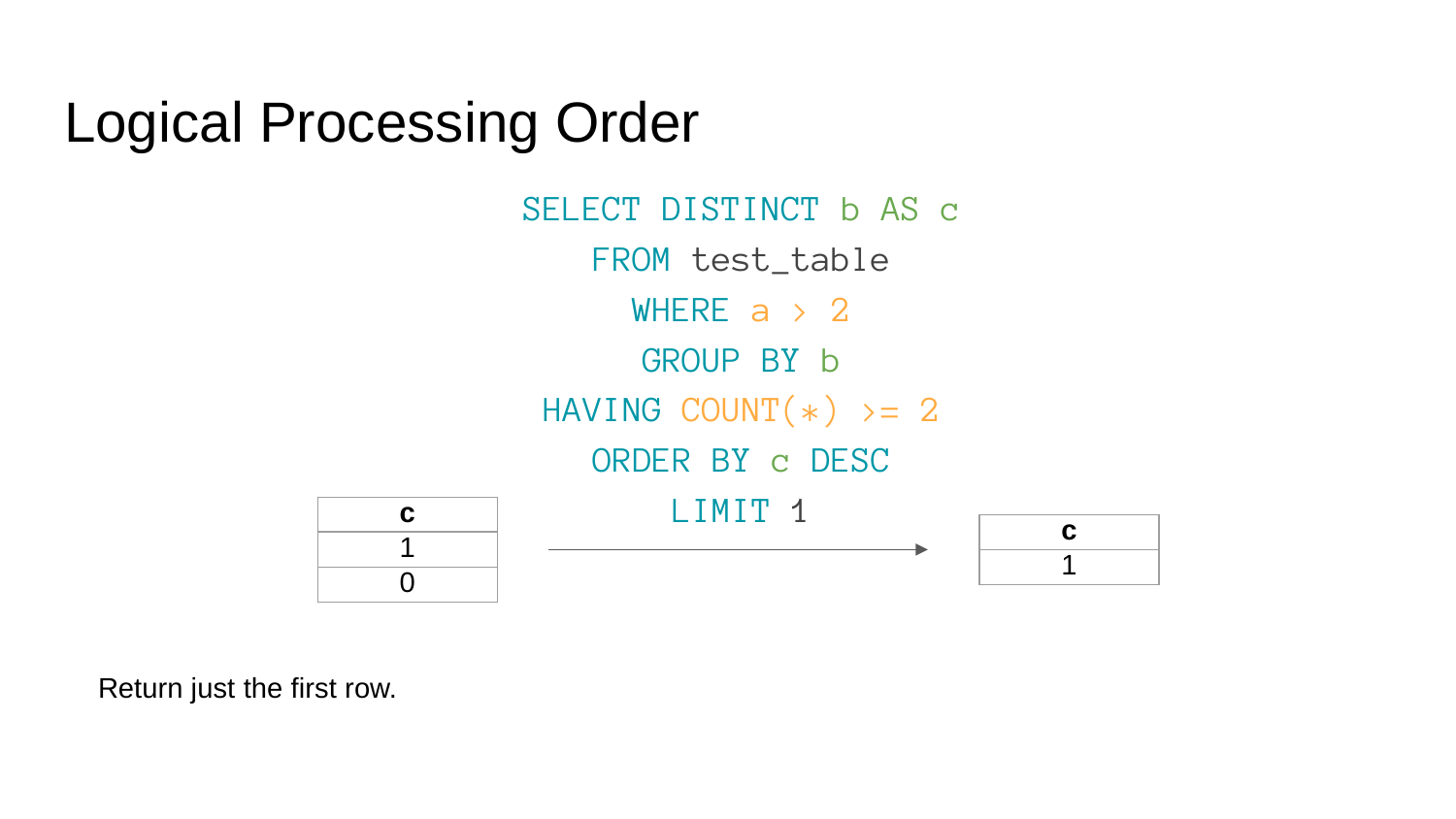

# Logical Processing Order

SELECT DISTINCT b AS c
FROM test_table
WHERE a > 2
GROUP BY b
HAVING COUNT(*) >= 2
ORDER BY c DESC
LIMIT 1
| c |
| --- |
| 1 |
| 0 |
| c |
| --- |
| 1 |

Return just the first row.